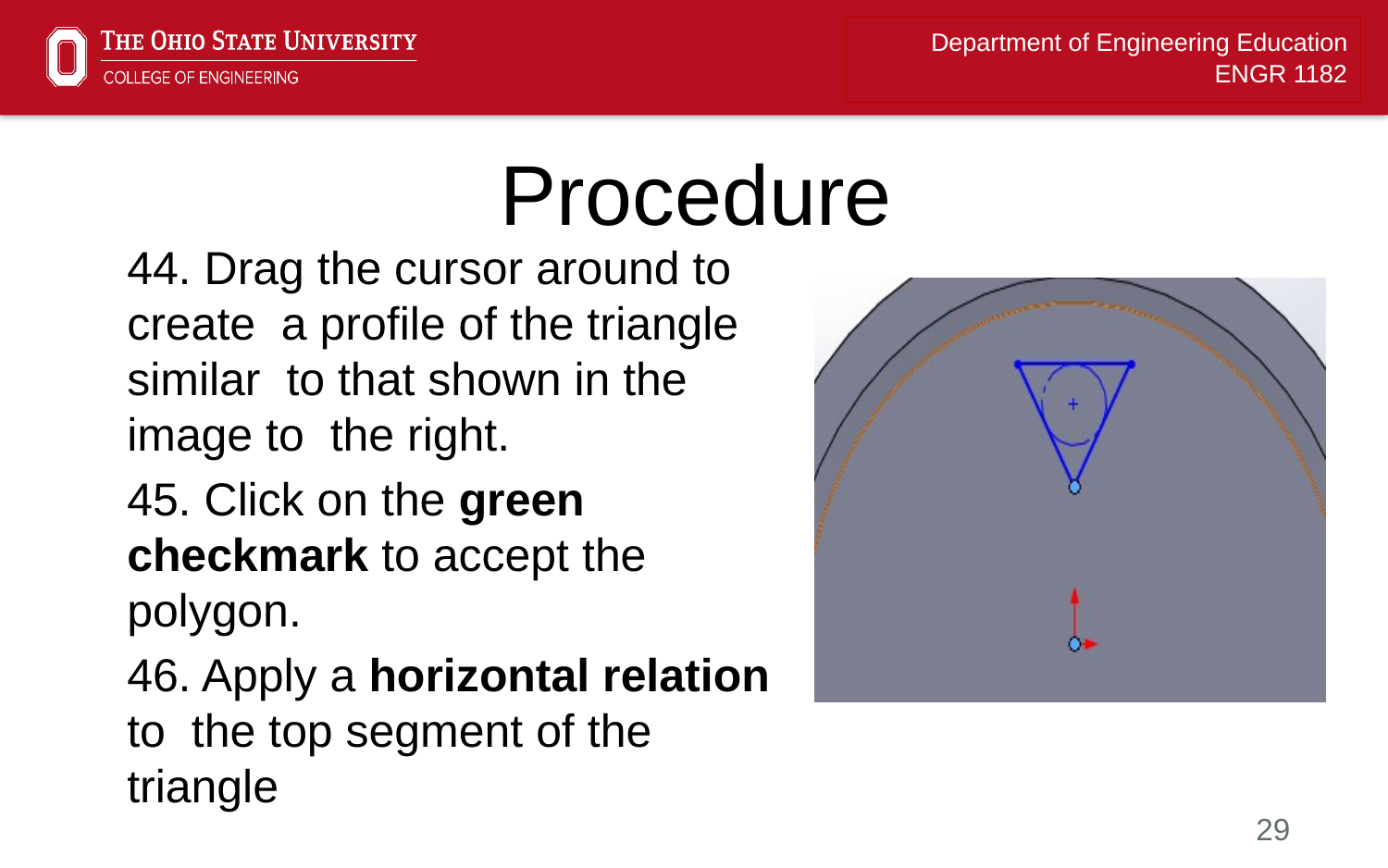

# Procedure
44. Drag the cursor around to create  a profile of the triangle similar  to that shown in the image to  the right.
45. Click on the green checkmark to accept the polygon.
46. Apply a horizontal relation to  the top segment of the triangle